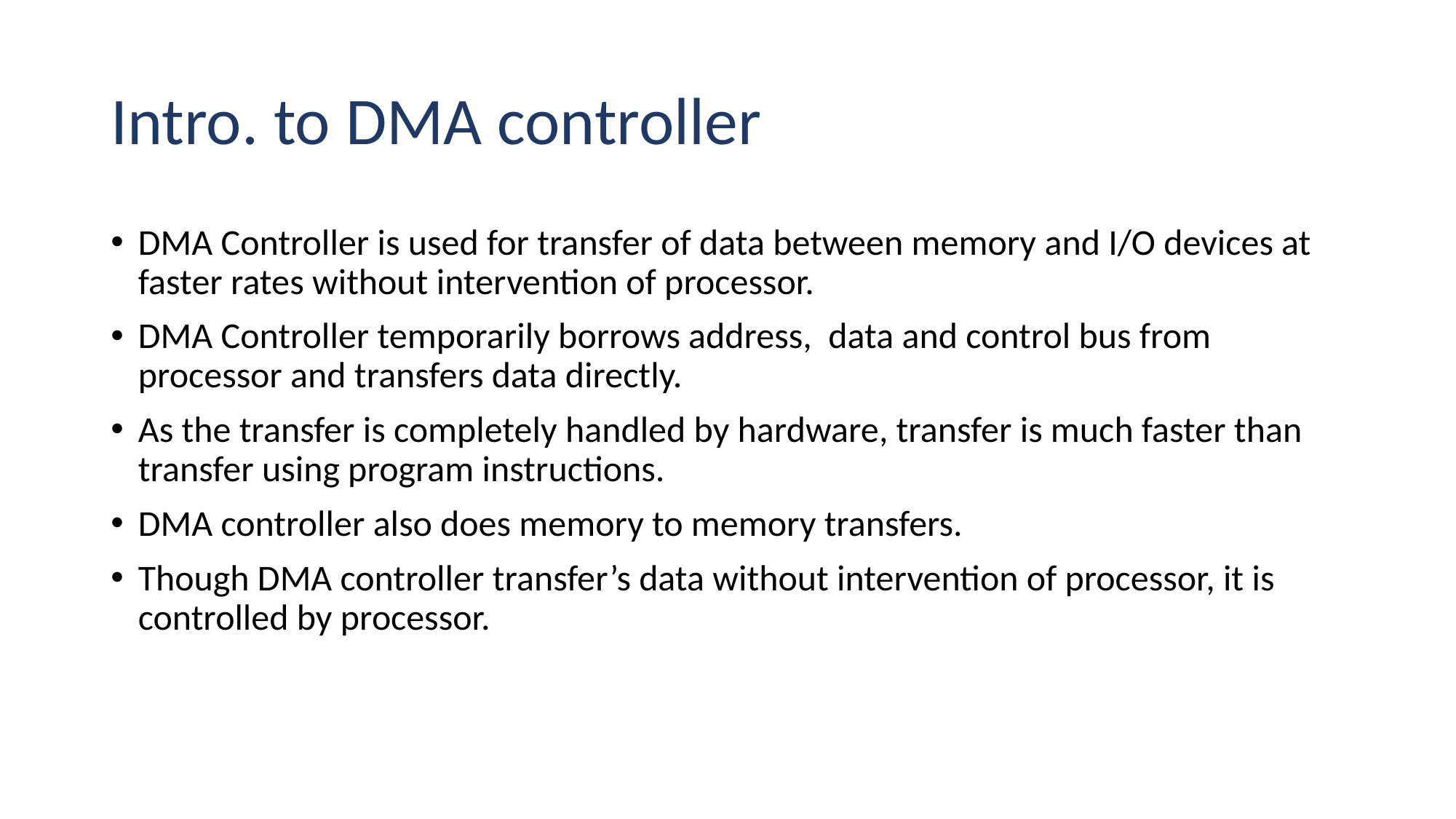

# Intro. to DMA controller
DMA Controller is used for transfer of data between memory and I/O devices at faster rates without intervention of processor.
DMA Controller temporarily borrows address,  data and control bus from processor and transfers data directly.
As the transfer is completely handled by hardware, transfer is much faster than transfer using program instructions.
DMA controller also does memory to memory transfers.
Though DMA controller transfer’s data without intervention of processor, it is controlled by processor.